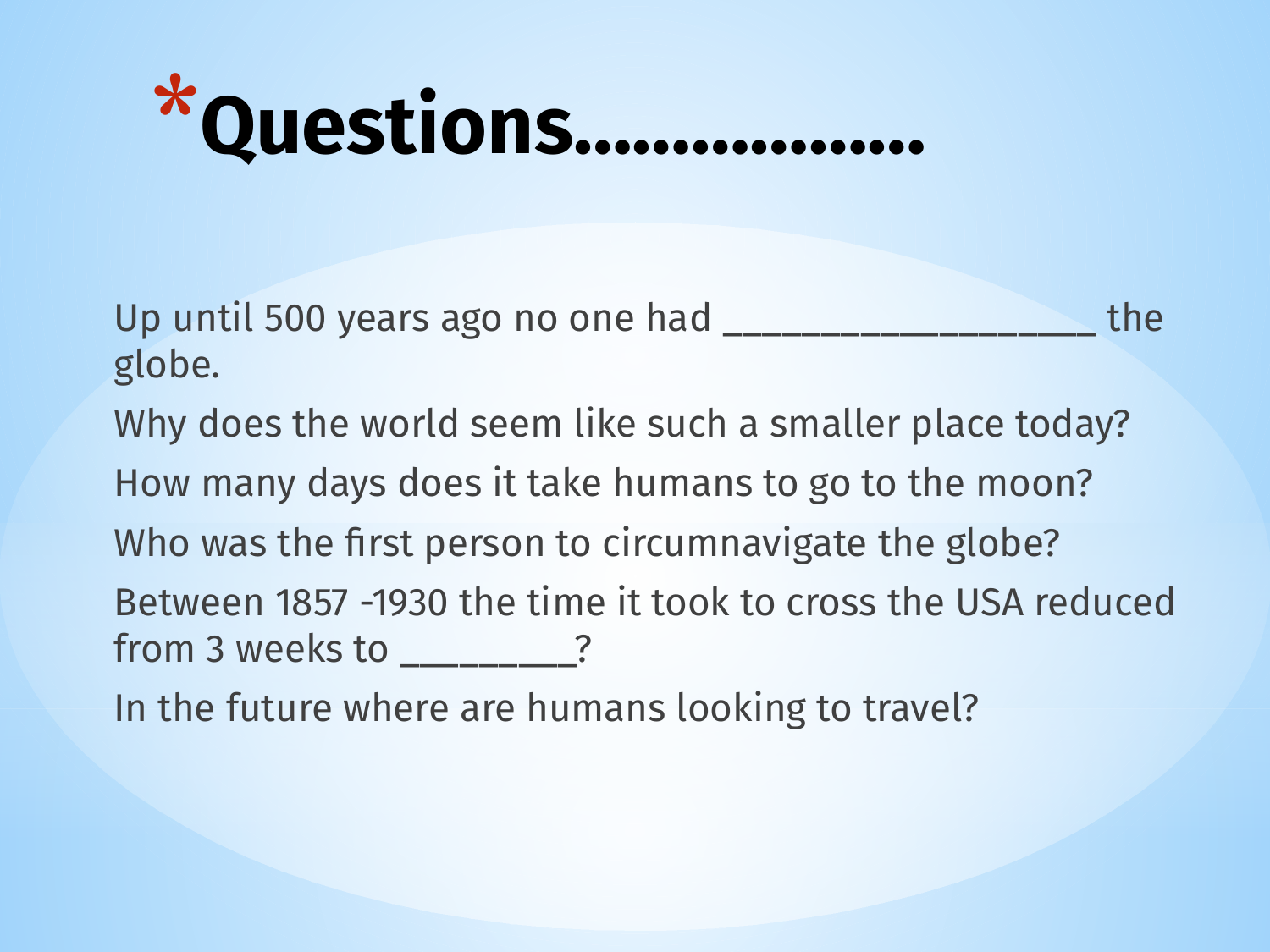

# Questions………………
Up until 500 years ago no one had ___________________ the globe.
Why does the world seem like such a smaller place today?
How many days does it take humans to go to the moon?
Who was the first person to circumnavigate the globe?
Between 1857 -1930 the time it took to cross the USA reduced from 3 weeks to _________?
In the future where are humans looking to travel?